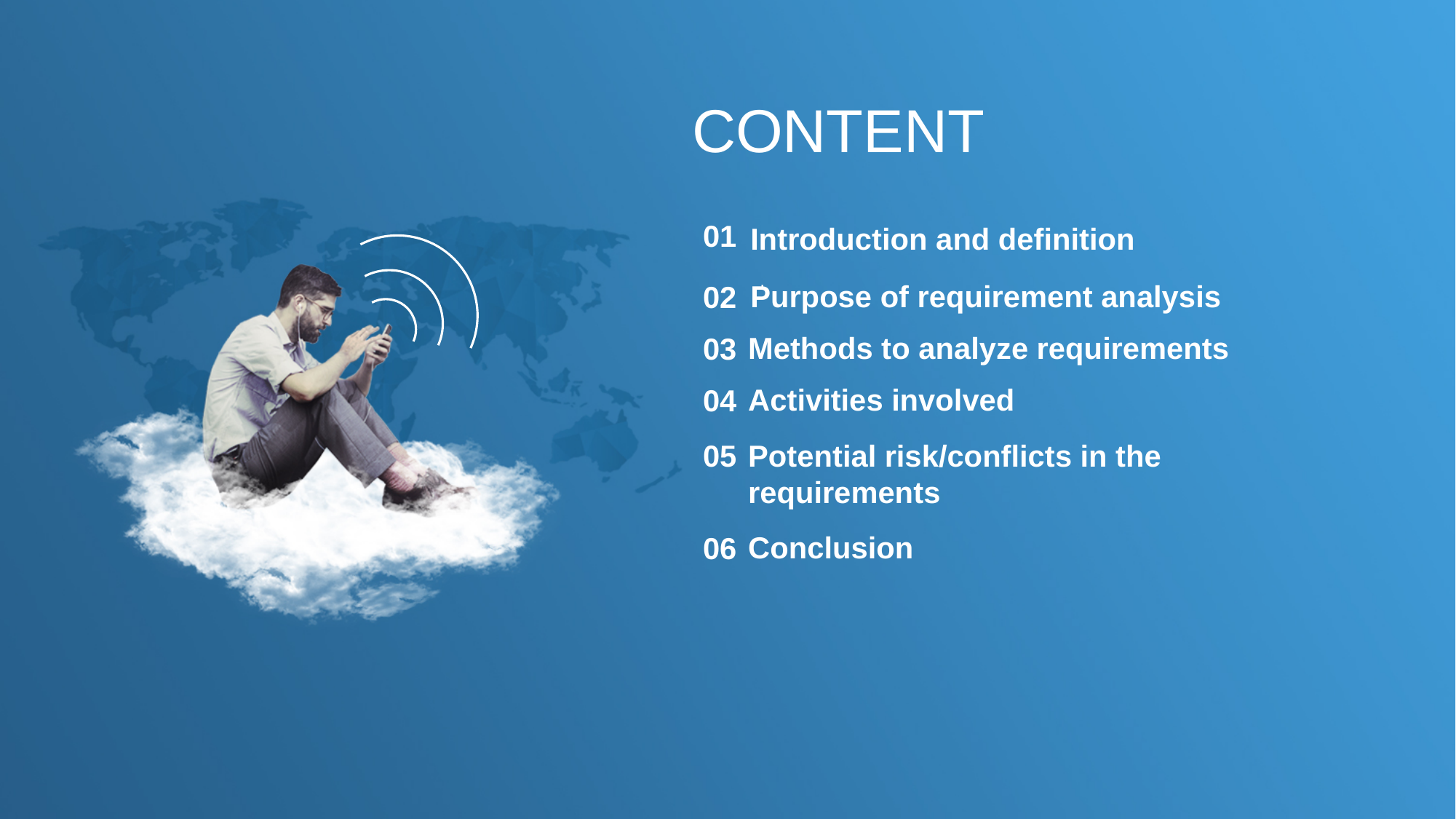

CONTENT
01
Introduction and definition
.
Purpose of requirement analysis

02
Methods to analyze requirements

03
Activities involved

04
Potential risk/conflicts in the requirements

05
Conclusion

06